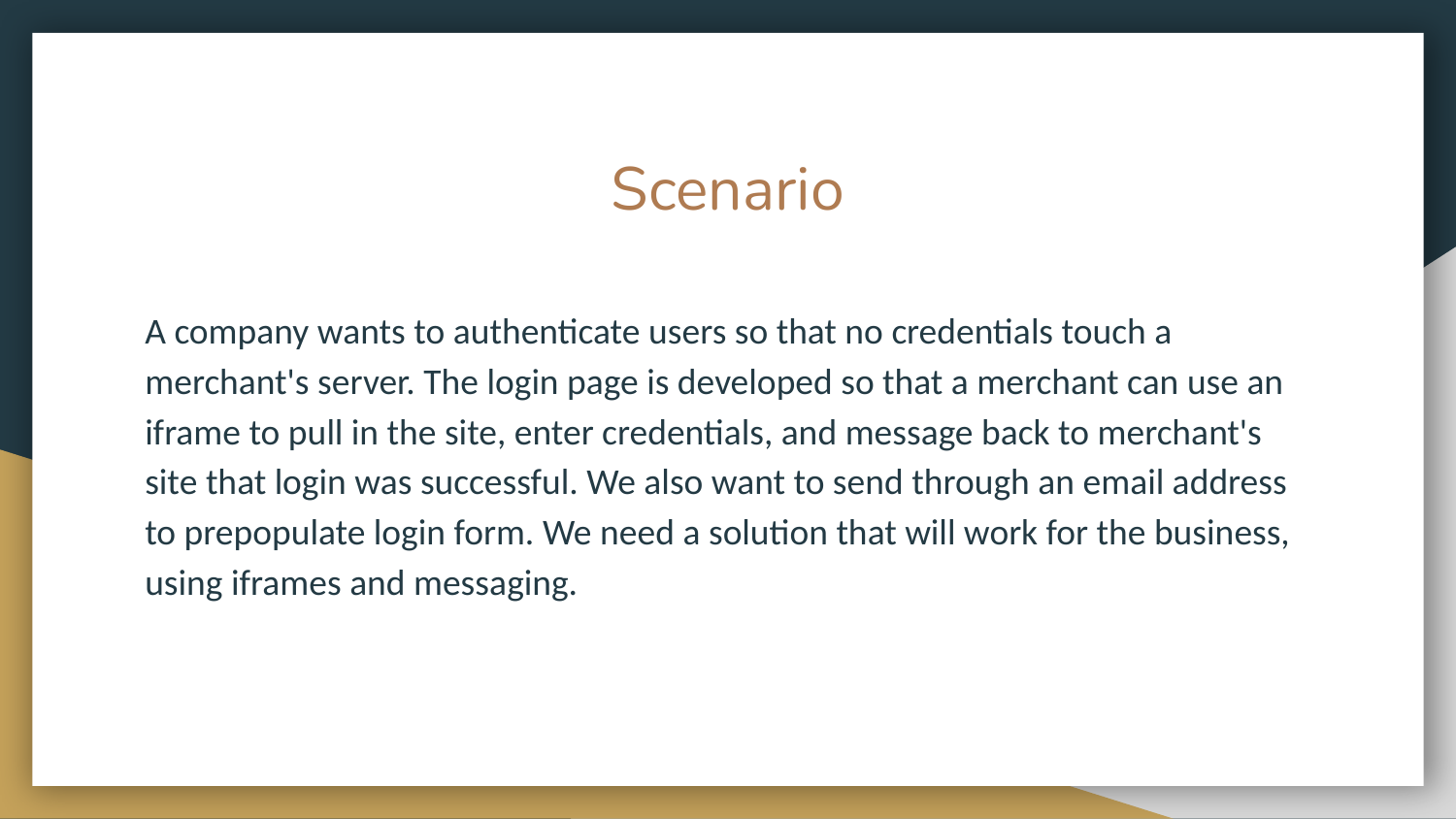

# Scenario
A company wants to authenticate users so that no credentials touch a merchant's server. The login page is developed so that a merchant can use an iframe to pull in the site, enter credentials, and message back to merchant's site that login was successful. We also want to send through an email address to prepopulate login form. We need a solution that will work for the business, using iframes and messaging.